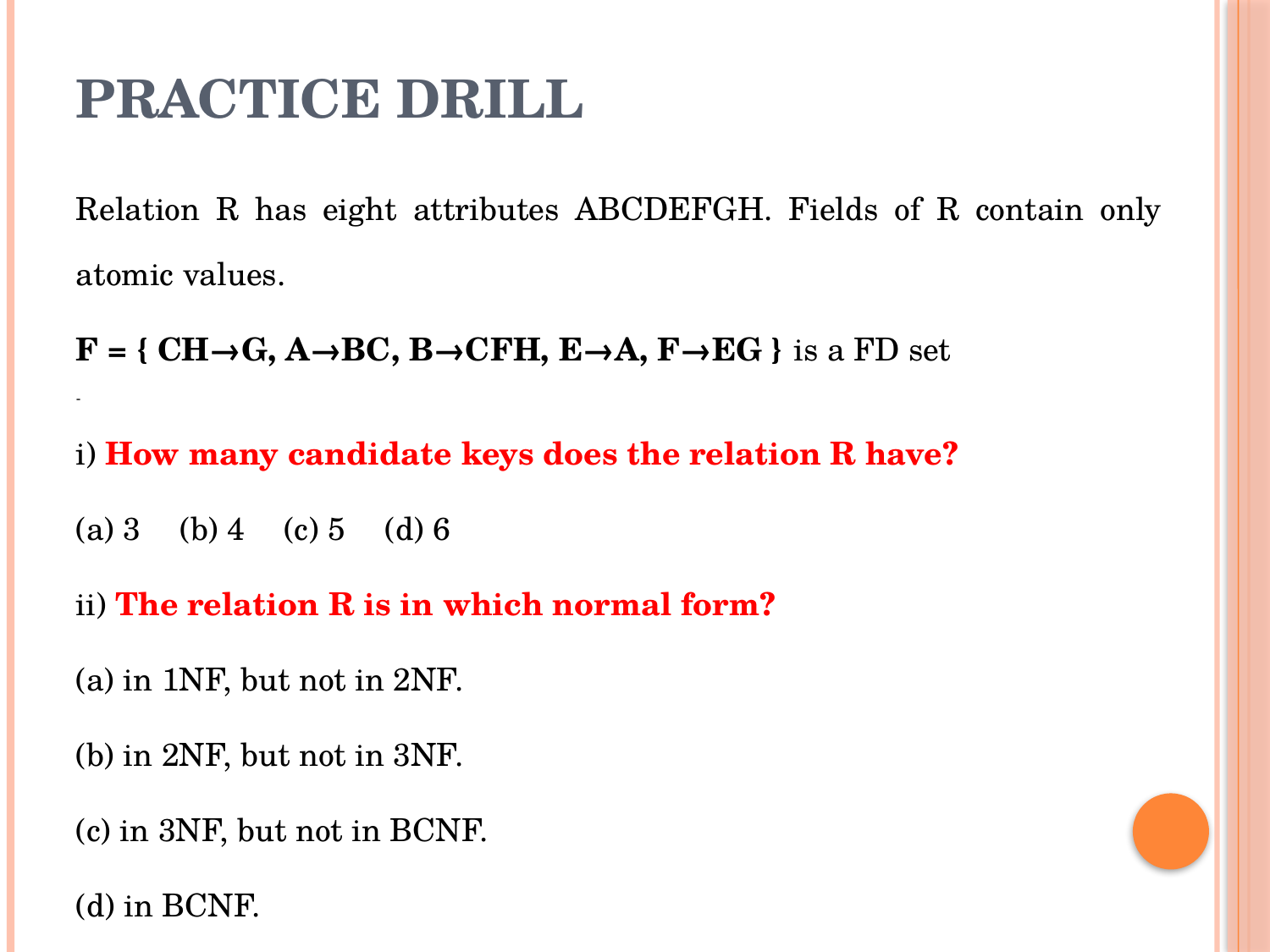

# Practice Drill
Relation R has eight attributes ABCDEFGH. Fields of R contain only atomic values.
F = { CH→G, A→BC, B→CFH, E→A, F→EG } is a FD set
-
i) How many candidate keys does the relation R have?
(a) 3    (b) 4    (c) 5    (d) 6
ii) The relation R is in which normal form?
(a) in 1NF, but not in 2NF.
(b) in 2NF, but not in 3NF.
(c) in 3NF, but not in BCNF.
(d) in BCNF.